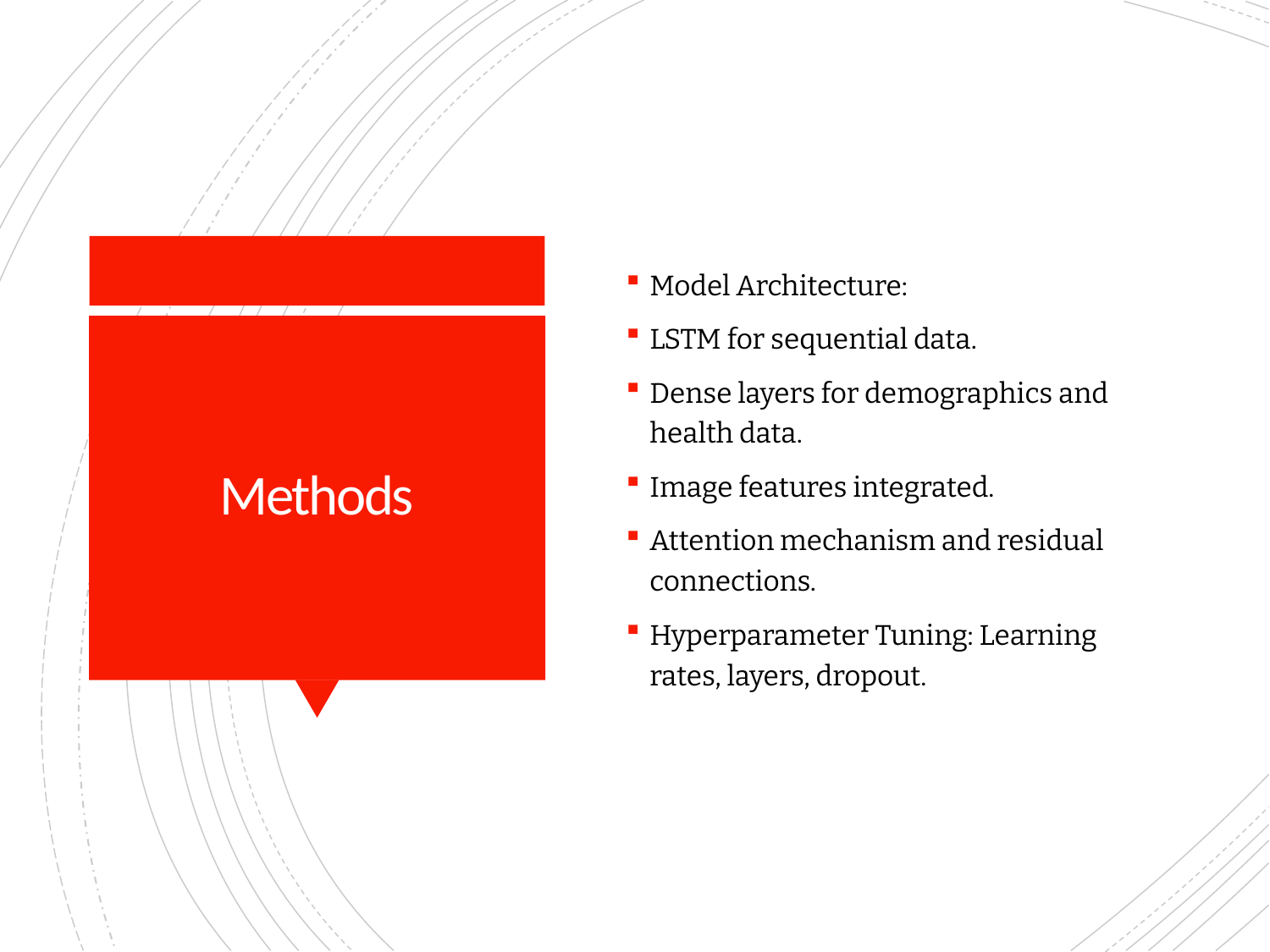

Model Architecture:
LSTM for sequential data.
Dense layers for demographics and health data.
Image features integrated.
Attention mechanism and residual connections.
Hyperparameter Tuning: Learning rates, layers, dropout.
# Methods